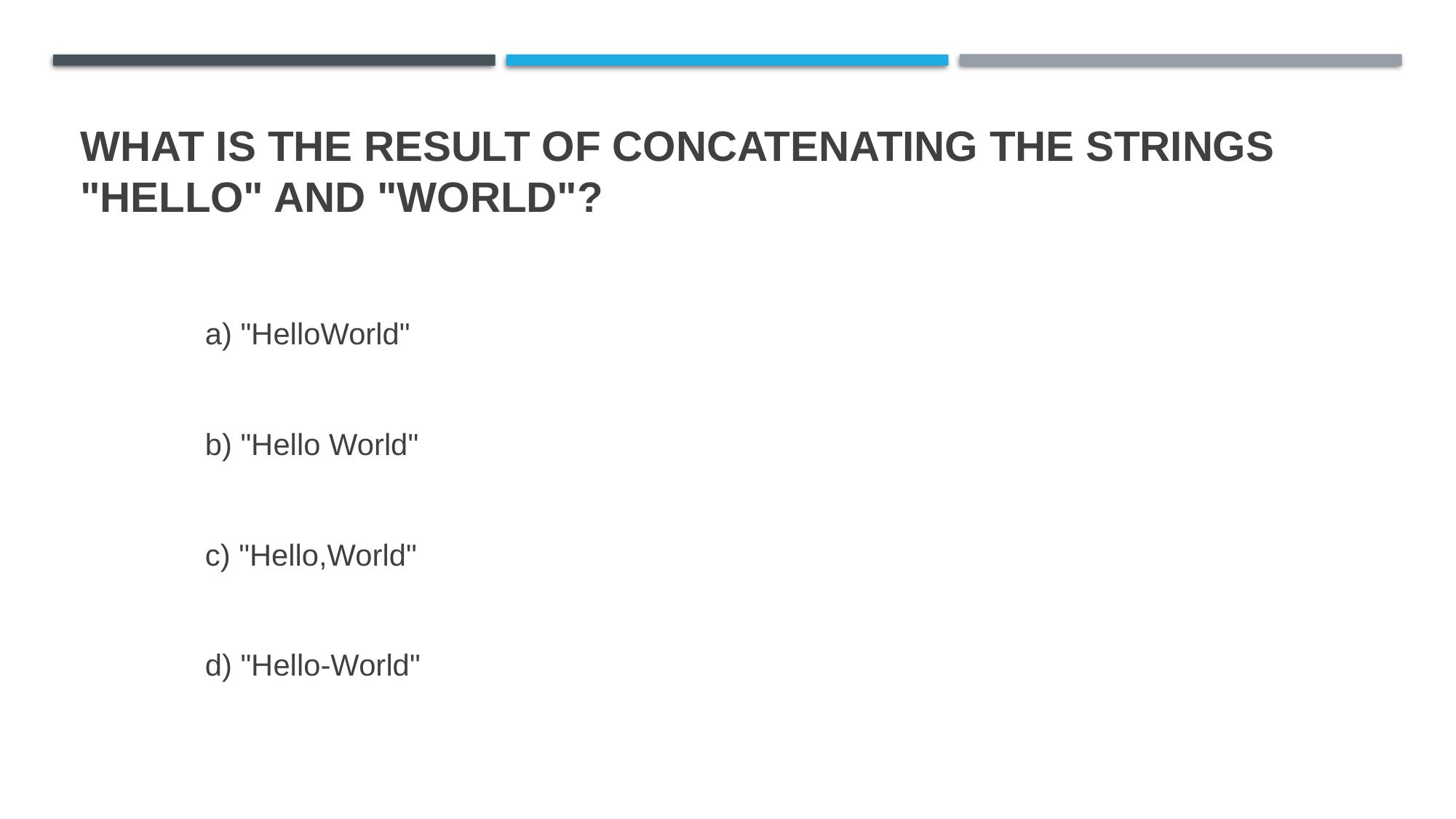

# What is the result of concatenating the strings "Hello" and "World"?
a) "HelloWorld"

b) "Hello World"

c) "Hello,World"

d) "Hello-World"